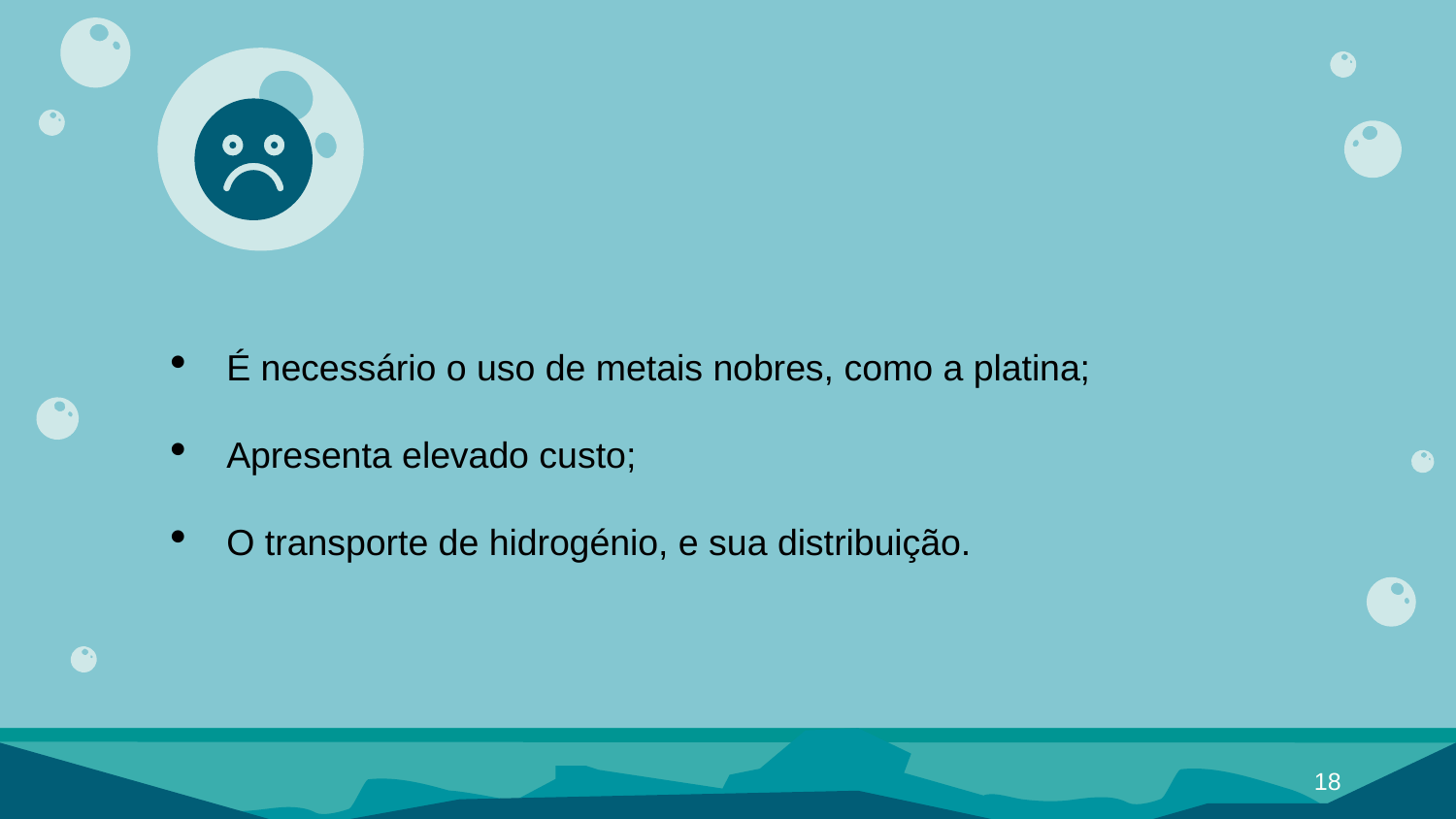

É necessário o uso de metais nobres, como a platina;
Apresenta elevado custo;
O transporte de hidrogénio, e sua distribuição.

18